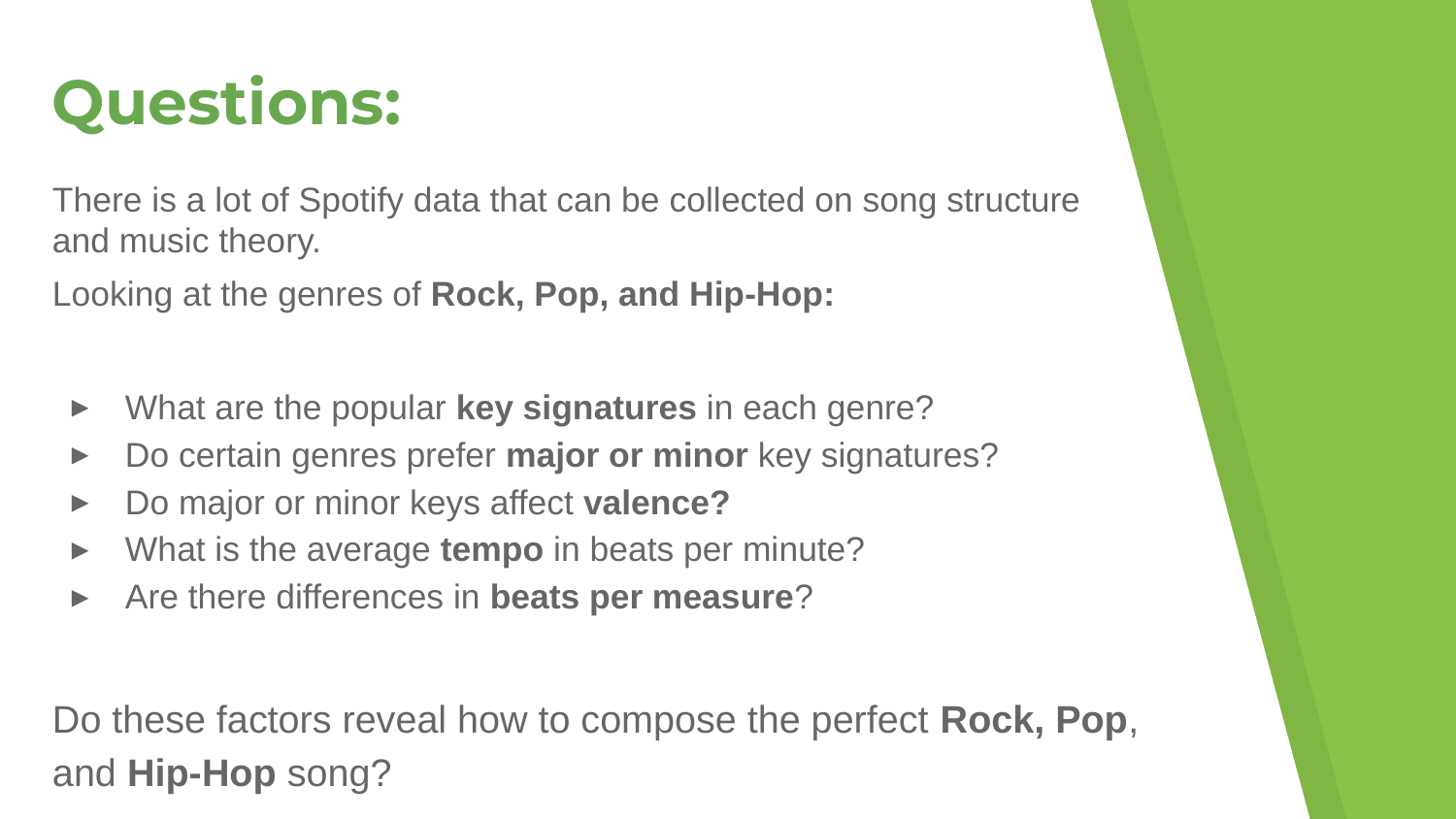

# Questions:
There is a lot of Spotify data that can be collected on song structure and music theory.
Looking at the genres of Rock, Pop, and Hip-Hop:

What are the popular key signatures in each genre?
Do certain genres prefer major or minor key signatures?
Do major or minor keys affect valence?
What is the average tempo in beats per minute?
Are there differences in beats per measure?

Do these factors reveal how to compose the perfect Rock, Pop, and Hip-Hop song?